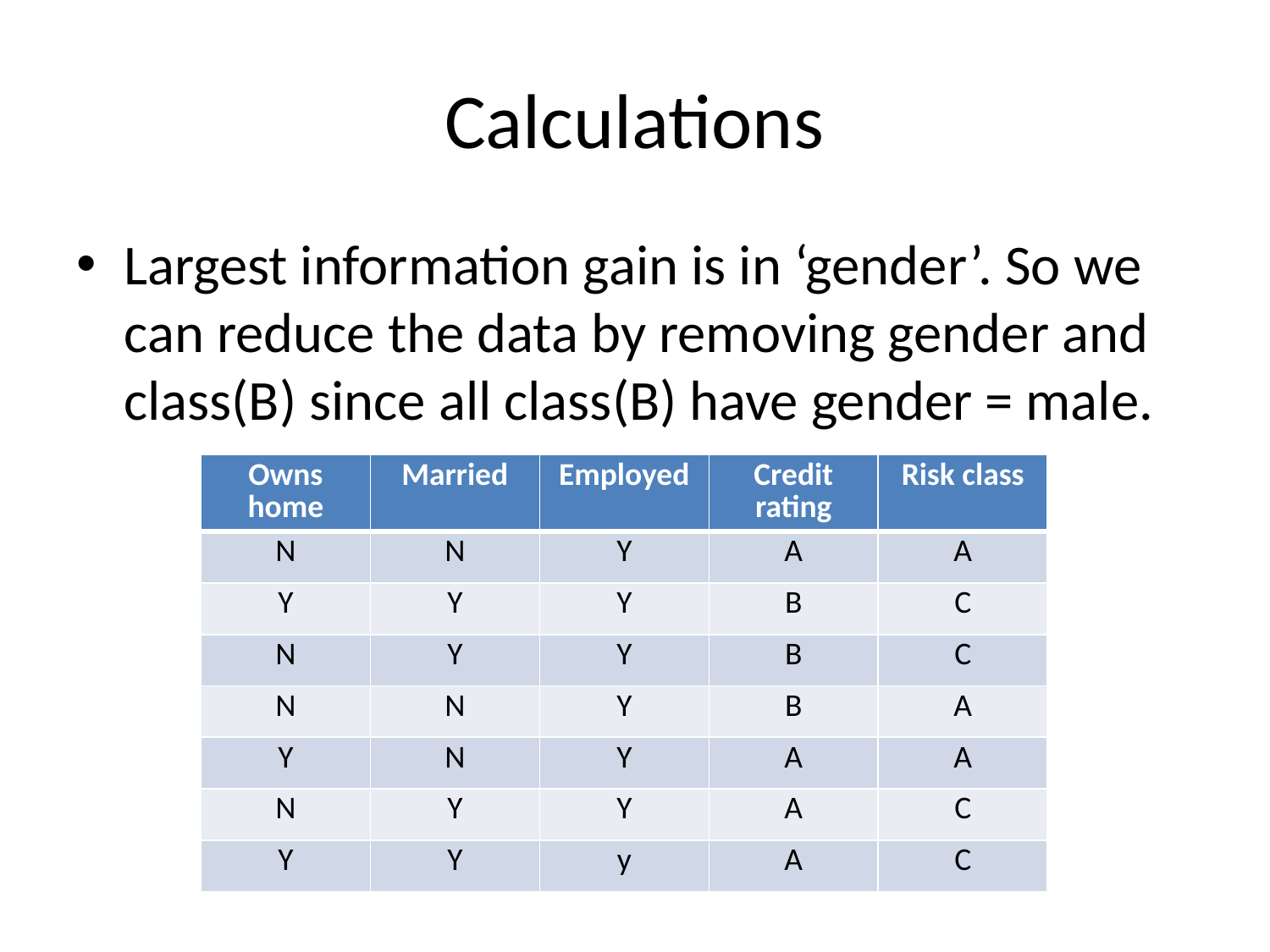

# Calculations
Largest information gain is in ‘gender’. So we can reduce the data by removing gender and class(B) since all class(B) have gender = male.

| Owns home | Married | Employed | Credit rating | Risk class |
| --- | --- | --- | --- | --- |
| N | N | Y | A | A |
| Y | Y | Y | B | C |
| N | Y | Y | B | C |
| N | N | Y | B | A |
| Y | N | Y | A | A |
| N | Y | Y | A | C |
| Y | Y | y | A | C |